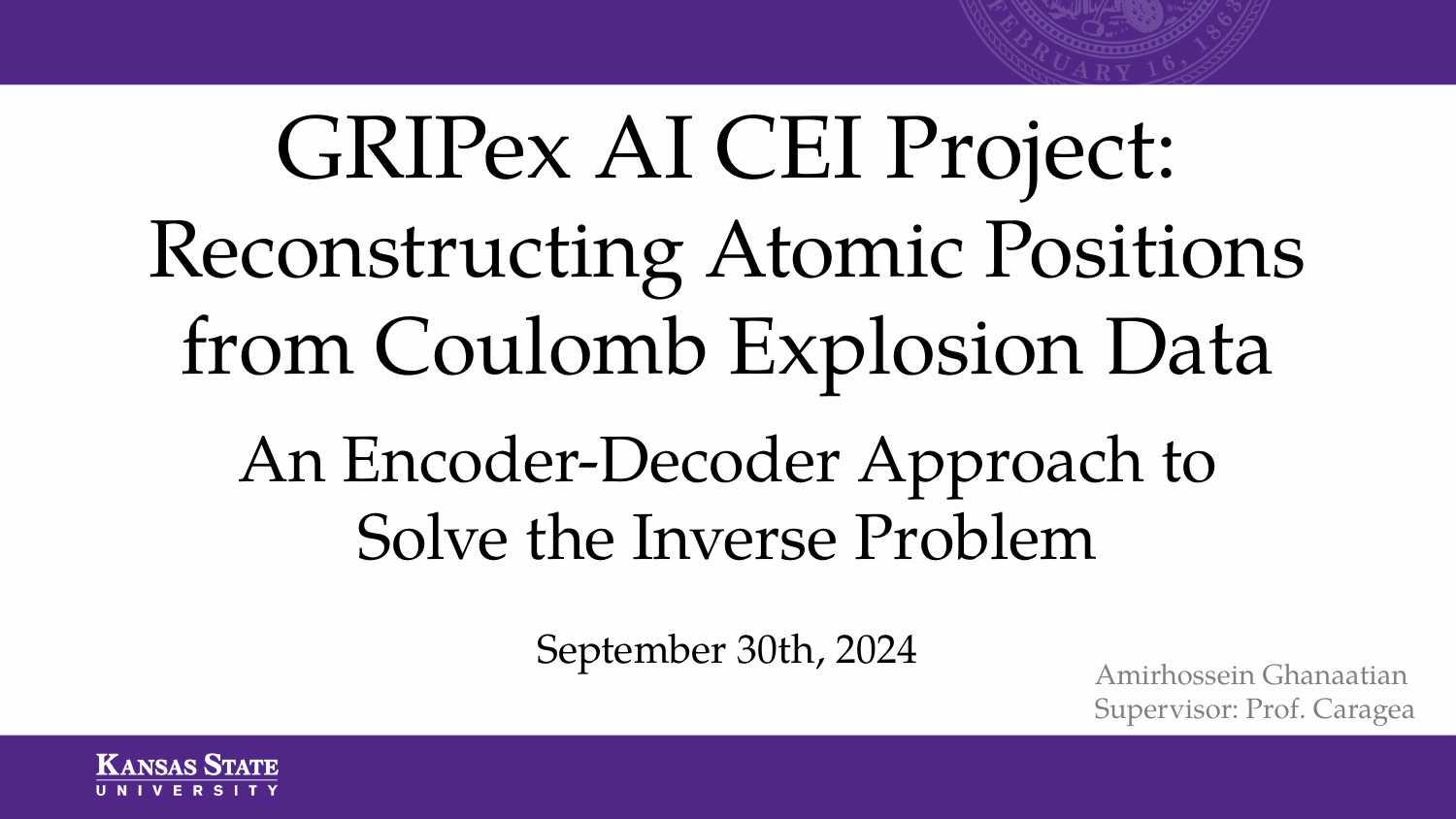

# GRIPex AI CEI Project: Reconstructing Atomic Positions from Coulomb Explosion Data
An Encoder-Decoder Approach to Solve the Inverse Problem
September 30th, 2024
Amirhossein Ghanaatian
Supervisor: Prof. Caragea